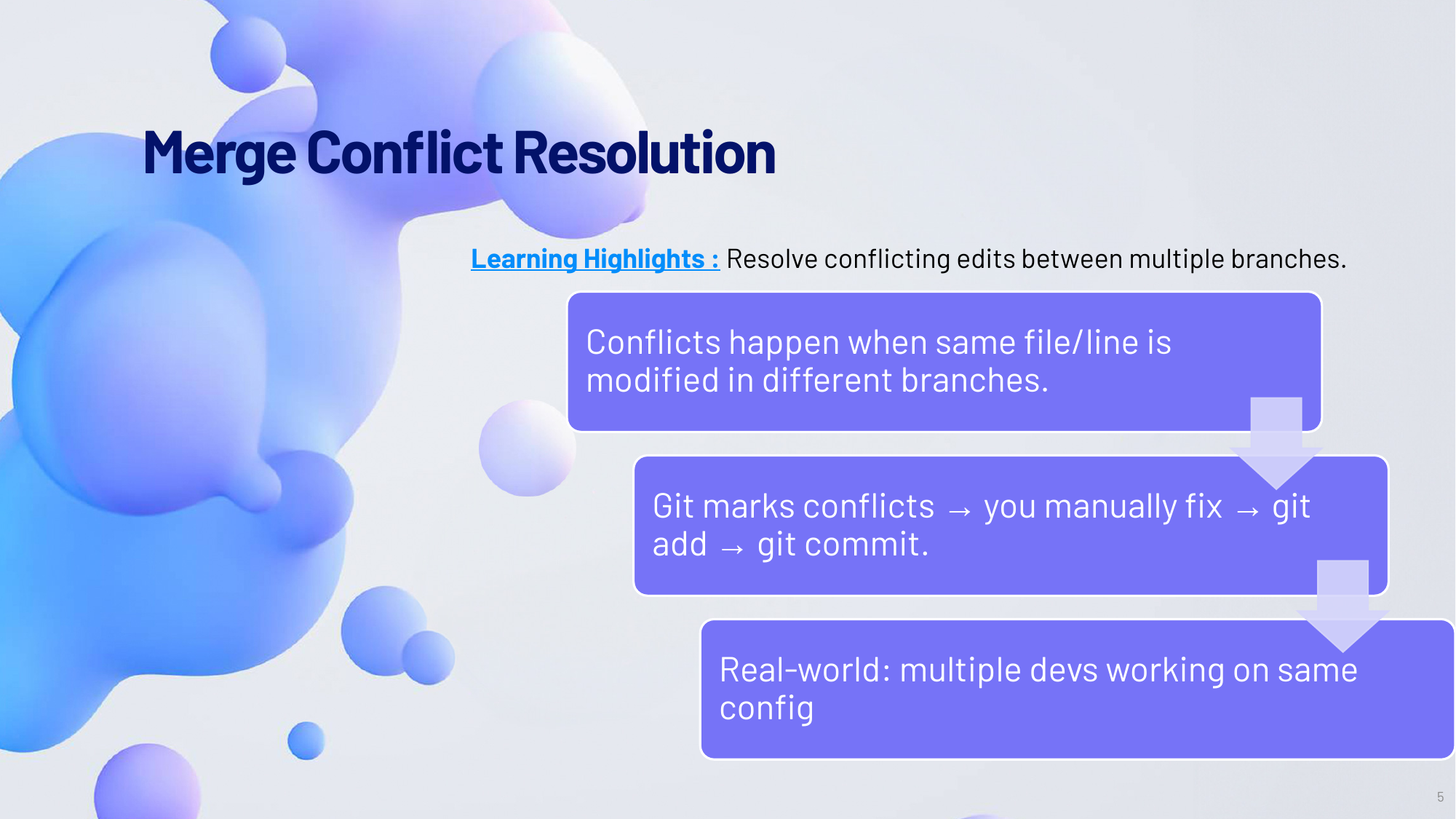

# Merge Conflict Resolution
Learning Highlights : Resolve conflicting edits between multiple branches.
Conflicts happen when same file/line is modified in different branches.
Git marks conflicts → you manually fix → git add → git commit.
Real-world: multiple devs working on same config

5